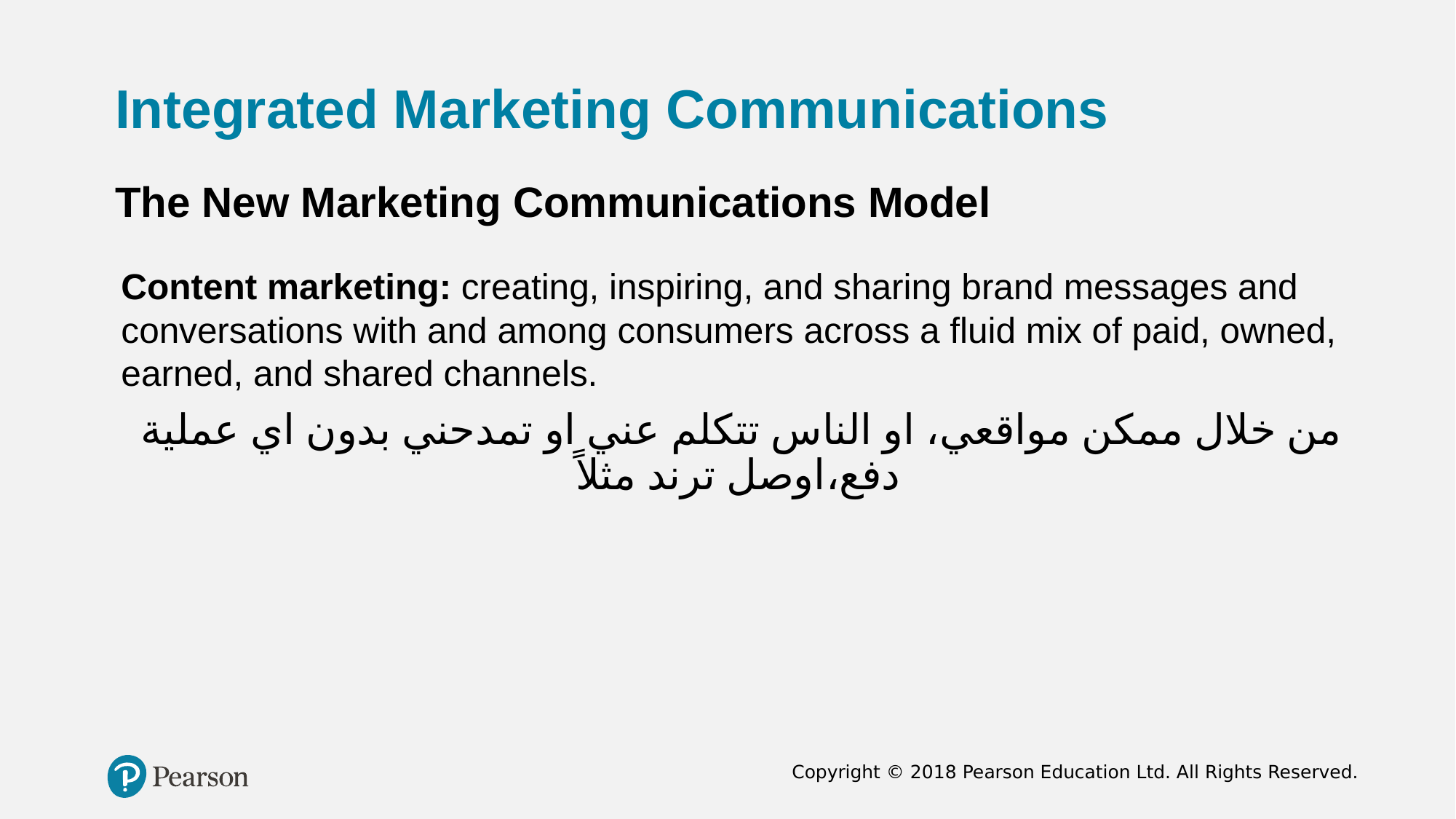

# Integrated Marketing Communications
The New Marketing Communications Model
Content marketing: creating, inspiring, and sharing brand messages and conversations with and among consumers across a fluid mix of paid, owned, earned, and shared channels.
من خلال ممكن مواقعي، او الناس تتكلم عني او تمدحني بدون اي عملية دفع،اوصل ترند مثلاً